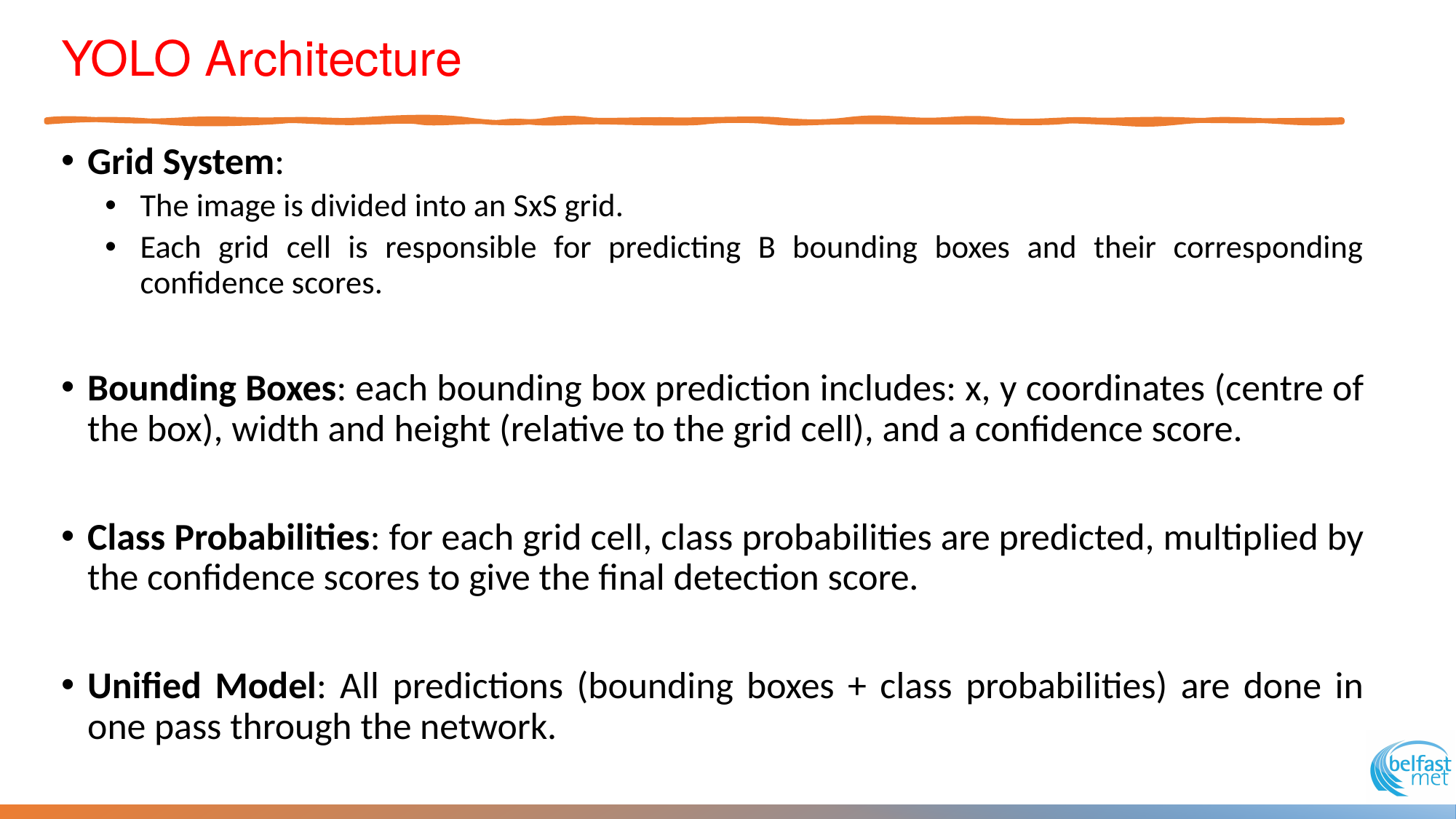

# YOLO Architecture
Grid System:
The image is divided into an SxS grid.
Each grid cell is responsible for predicting B bounding boxes and their corresponding confidence scores.

Bounding Boxes: each bounding box prediction includes: x, y coordinates (centre of the box), width and height (relative to the grid cell), and a confidence score.

Class Probabilities: for each grid cell, class probabilities are predicted, multiplied by the confidence scores to give the final detection score.

Unified Model: All predictions (bounding boxes + class probabilities) are done in one pass through the network.